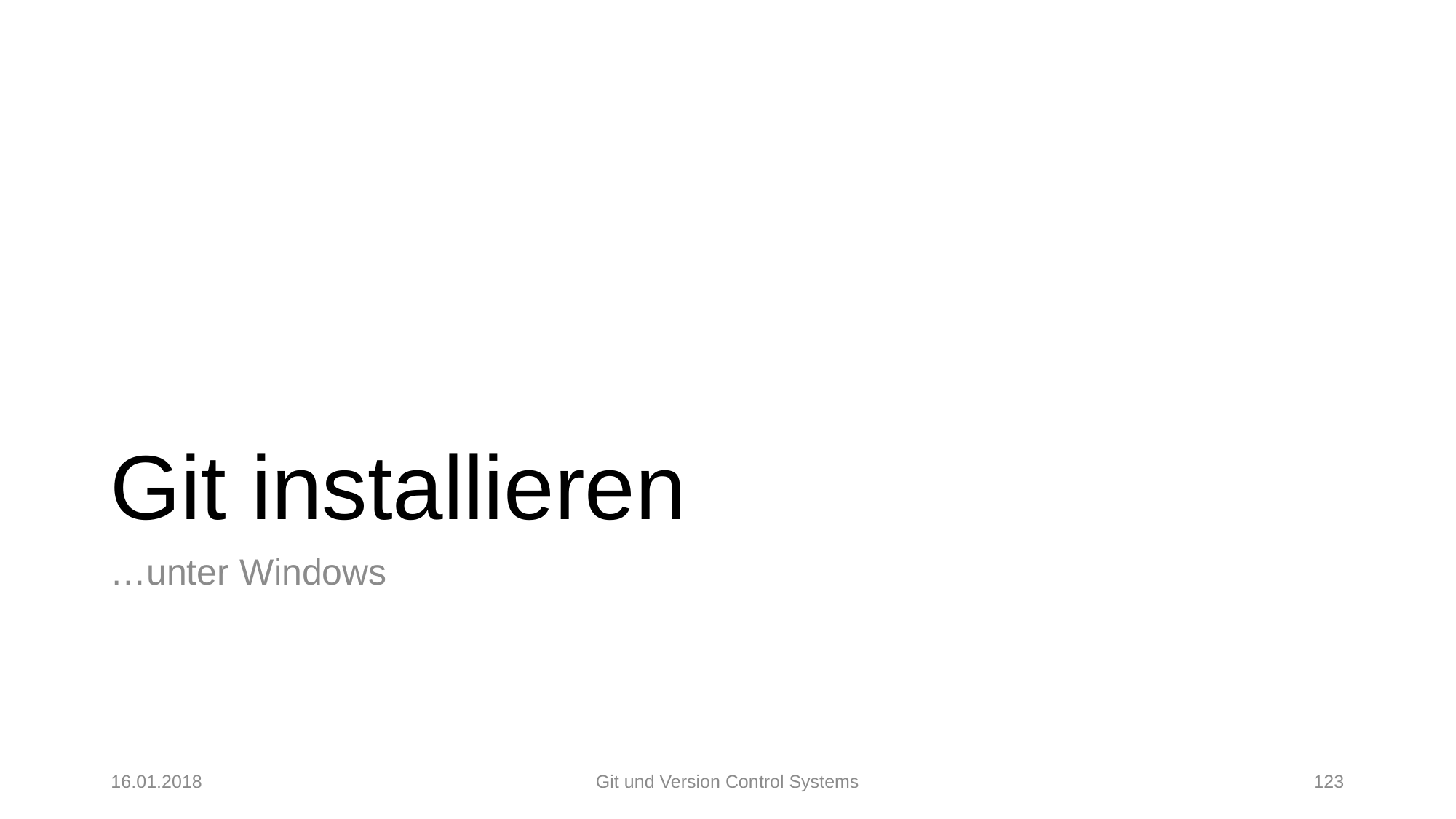

# Git installieren
…unter Windows
16.01.2018
Git und Version Control Systems
123